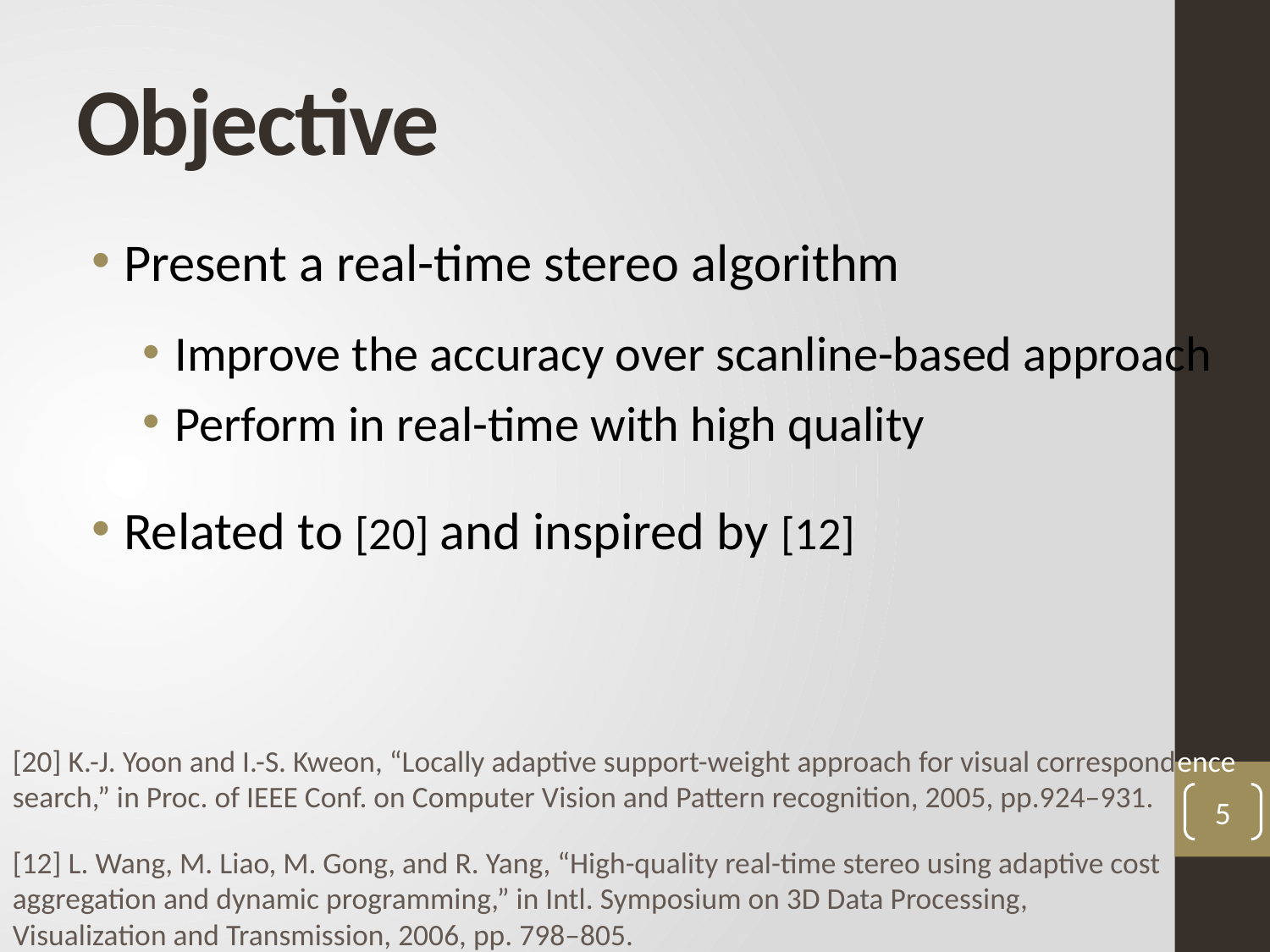

# Objective
Present a real-time stereo algorithm
Improve the accuracy over scanline-based approach
Perform in real-time with high quality
Related to [20] and inspired by [12]

[20] K.-J. Yoon and I.-S. Kweon, “Locally adaptive support-weight approach for visual correspondence search,” in Proc. of IEEE Conf. on Computer Vision and Pattern recognition, 2005, pp.924–931.
5
[12] L. Wang, M. Liao, M. Gong, and R. Yang, “High-quality real-time stereo using adaptive cost aggregation and dynamic programming,” in Intl. Symposium on 3D Data Processing,
Visualization and Transmission, 2006, pp. 798–805.